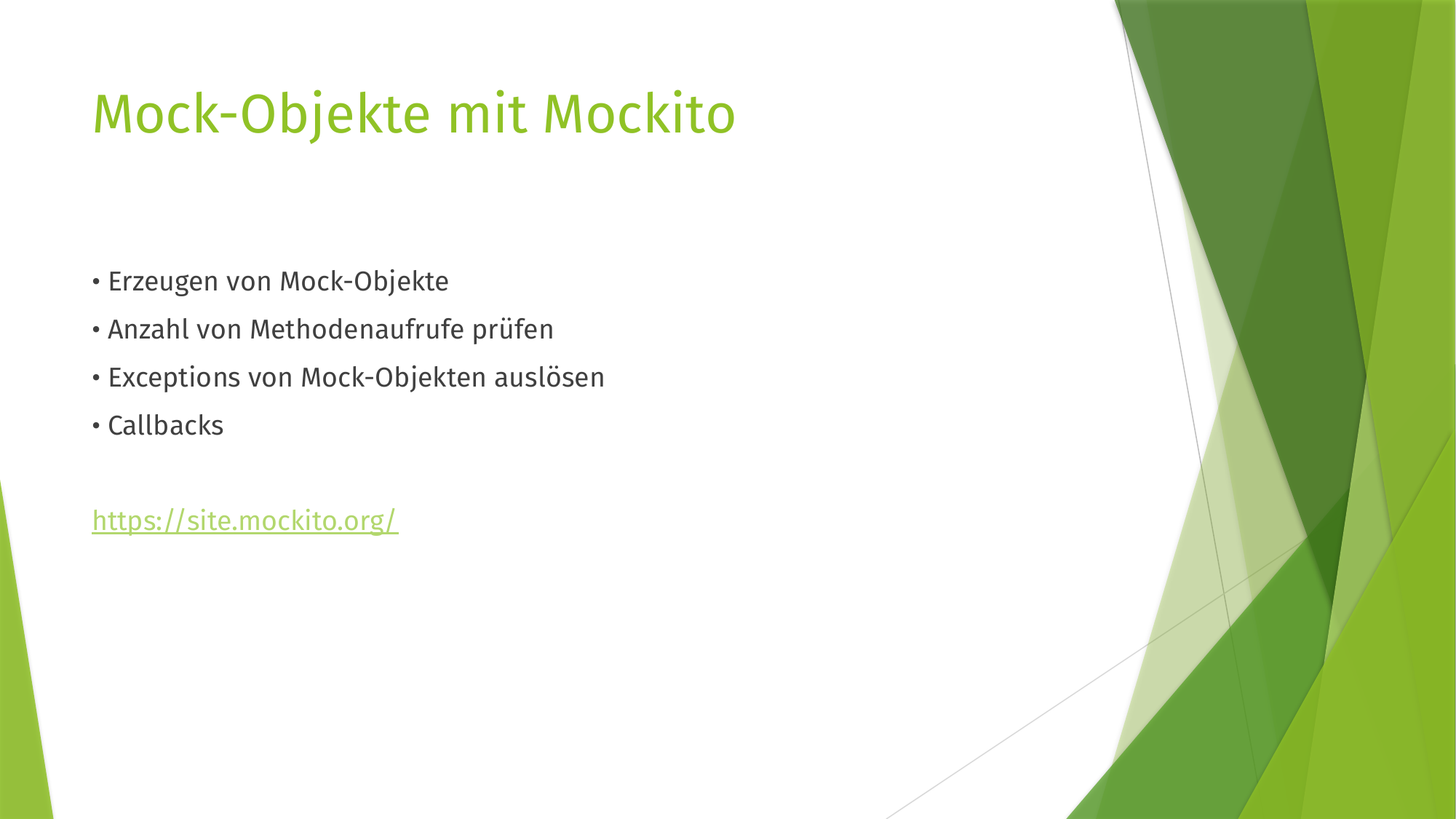

# Mock-Objekte mit Mockito

• Erzeugen von Mock-Objekte
• Anzahl von Methodenaufrufe prüfen
• Exceptions von Mock-Objekten auslösen
• Callbacks

https://site.mockito.org/